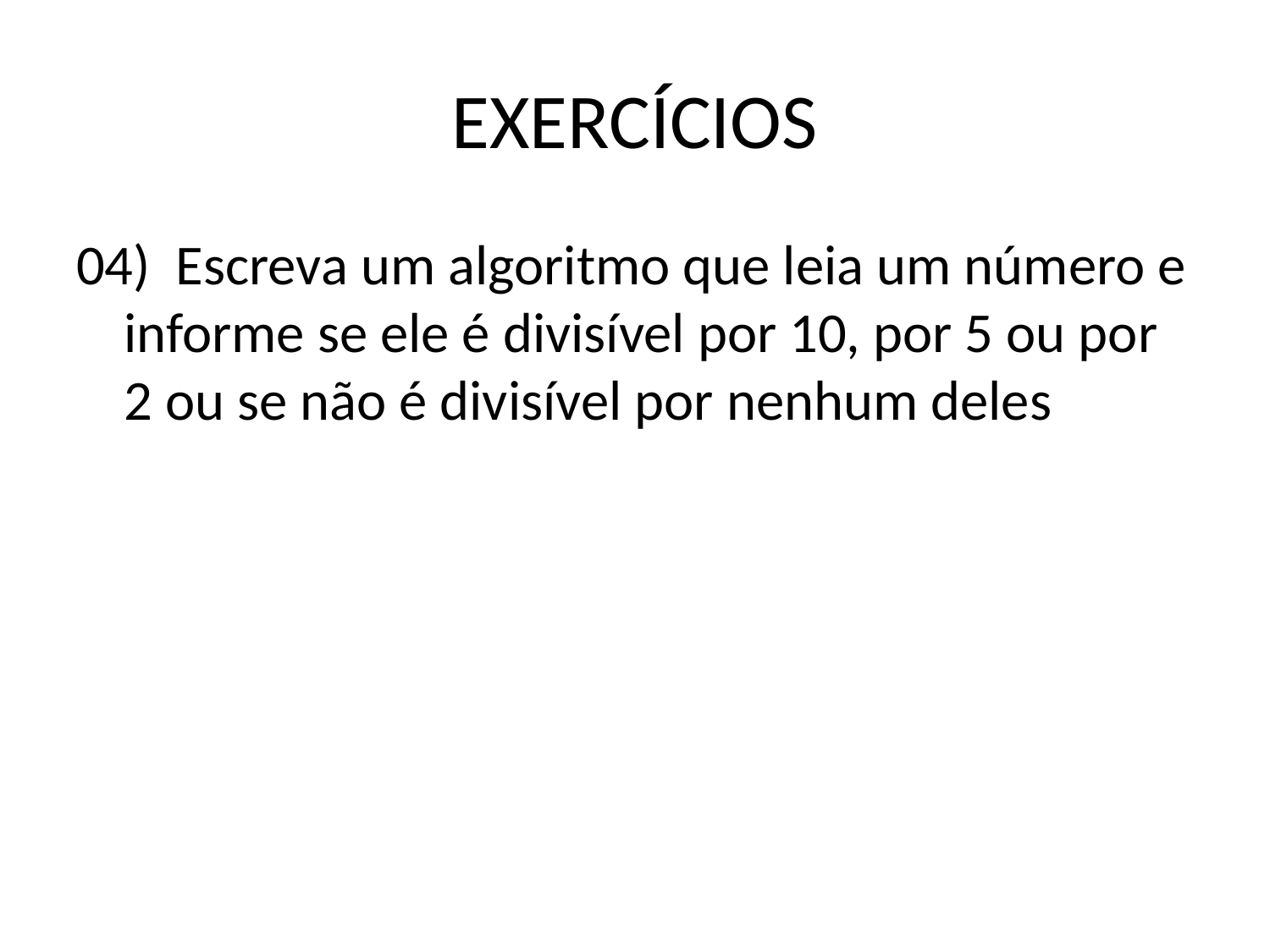

# EXERCÍCIOS
04)  Escreva um algoritmo que leia um número e informe se ele é divisível por 10, por 5 ou por 2 ou se não é divisível por nenhum deles